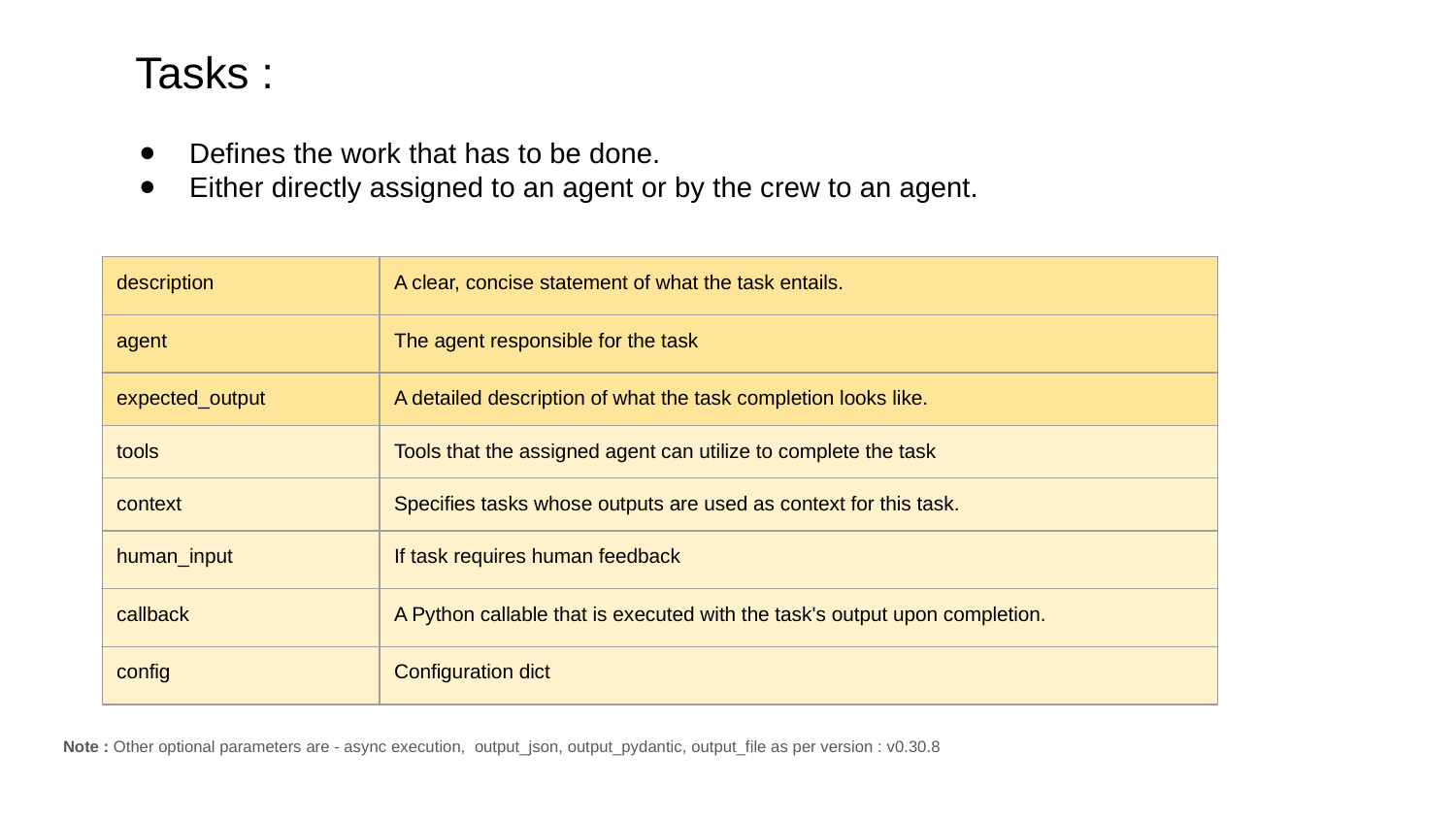

# Tasks :
Defines the work that has to be done.
Either directly assigned to an agent or by the crew to an agent.
| description | A clear, concise statement of what the task entails. |
| --- | --- |
| agent | The agent responsible for the task |
| expected\_output | A detailed description of what the task completion looks like. |
| tools | Tools that the assigned agent can utilize to complete the task |
| context | Specifies tasks whose outputs are used as context for this task. |
| human\_input | If task requires human feedback |
| callback | A Python callable that is executed with the task's output upon completion. |
| config | Configuration dict |
Note : Other optional parameters are - async execution,  output_json, output_pydantic, output_file as per version : v0.30.8